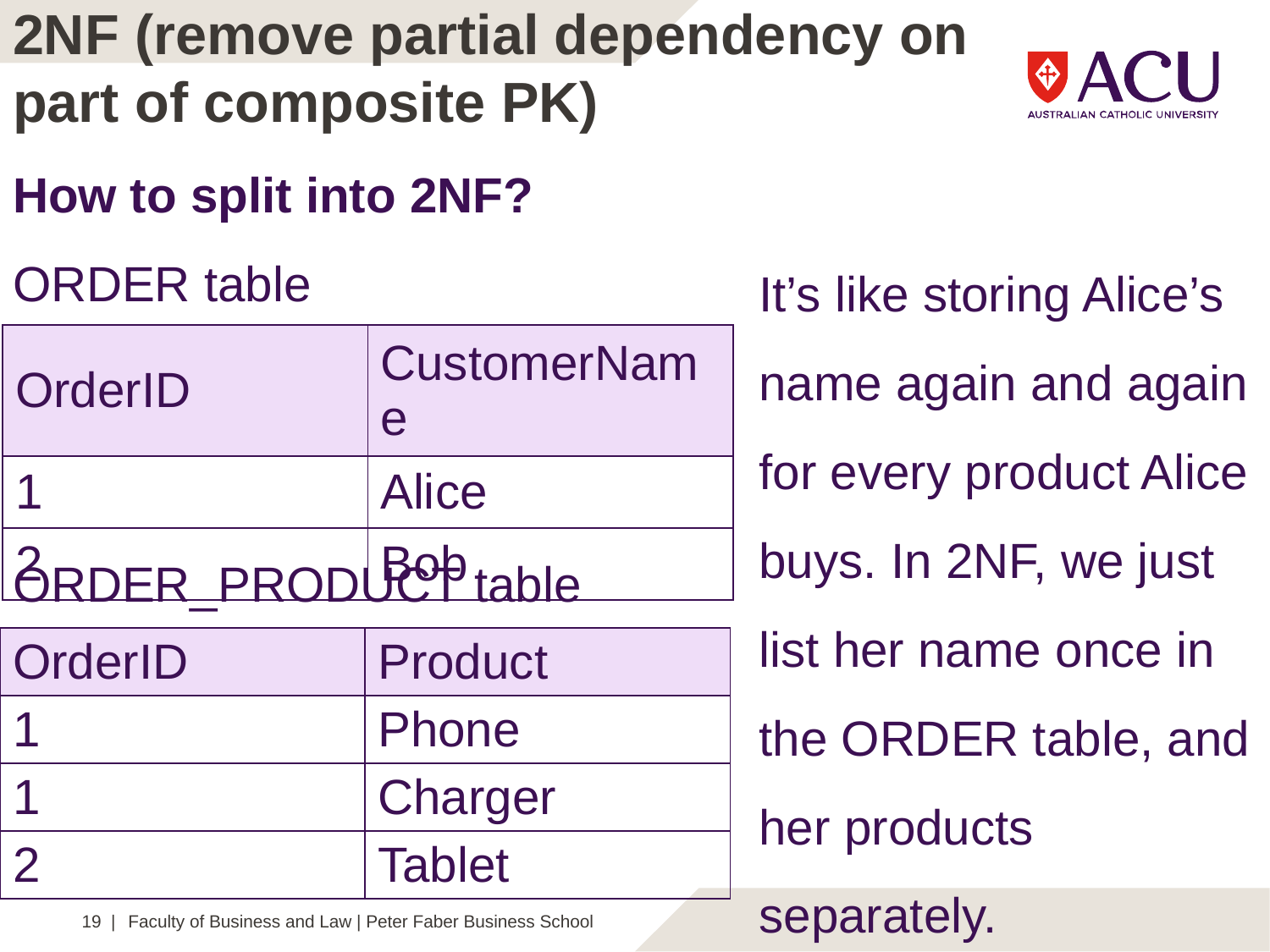

2NF (remove partial dependency on part of composite PK)
How to split into 2NF?
ORDER table
It’s like storing Alice’s name again and again for every product Alice buys. In 2NF, we just list her name once in the ORDER table, and her products separately.
| OrderID | CustomerName |
| --- | --- |
| 1 | Alice |
| 2 | Bob |
ORDER_PRODUCT table
| OrderID | Product |
| --- | --- |
| 1 | Phone |
| 1 | Charger |
| 2 | Tablet |
19  |
Faculty of Business and Law | Peter Faber Business School